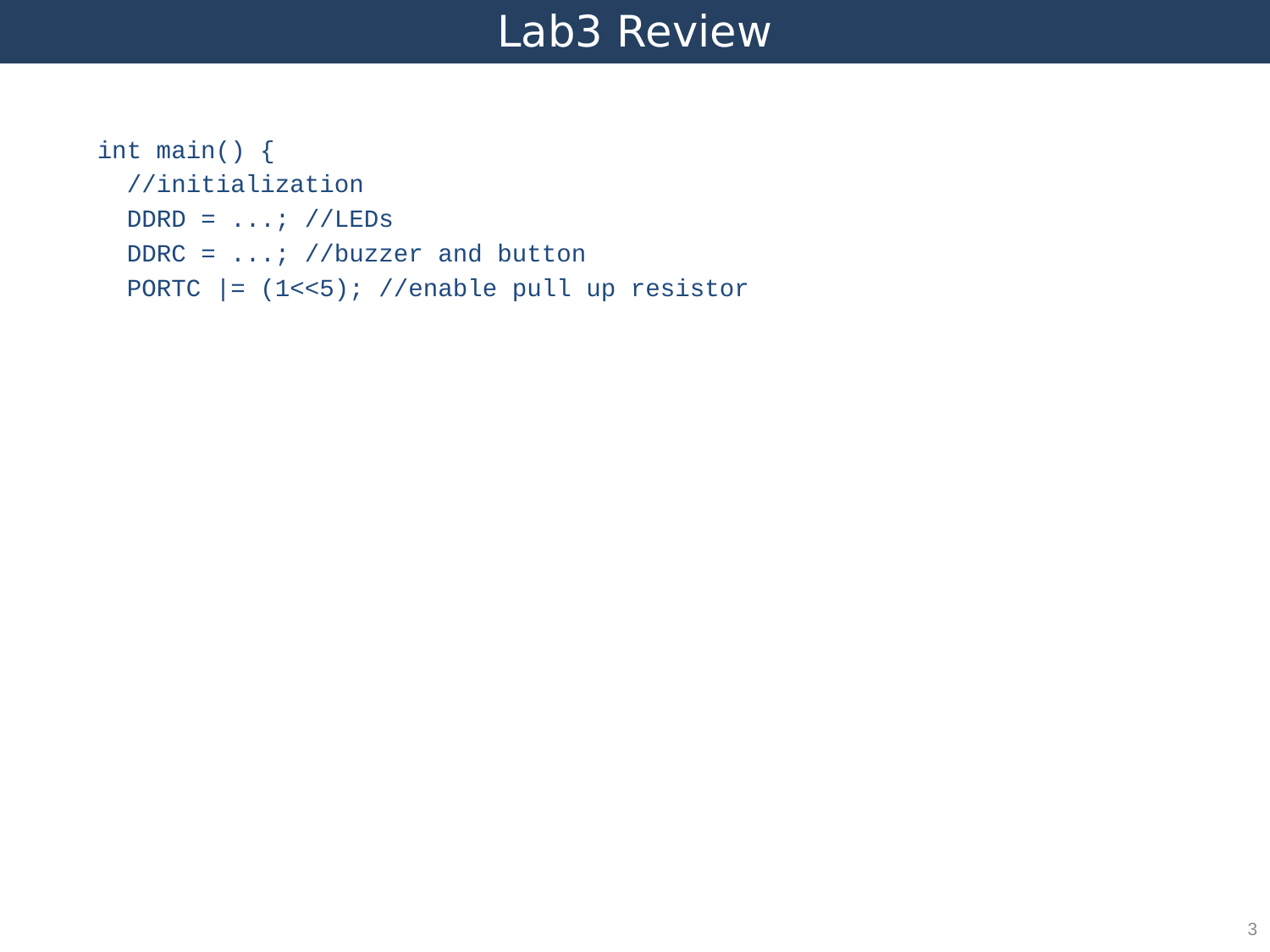

Lab3 Review
int main() {
  //initialization
  DDRD = ...; //LEDs
  DDRC = ...; //buzzer and button
  PORTC |= (1<<5); //enable pull up resistor

3